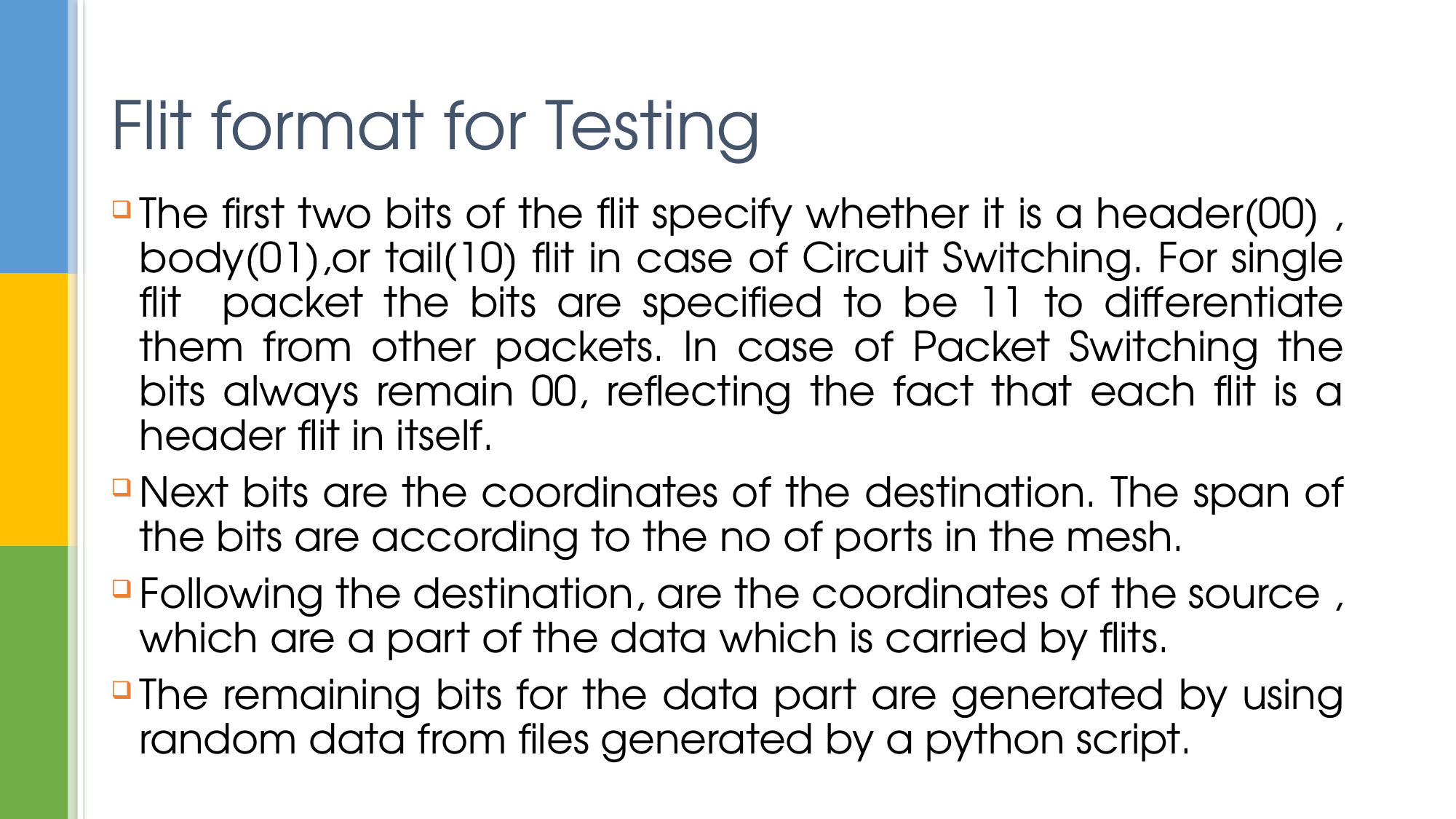

# Flit format for Testing
The first two bits of the flit specify whether it is a header(00) , body(01),or tail(10) flit in case of Circuit Switching. For single flit  packet the bits are specified to be 11 to differentiate them from other packets. In case of Packet Switching the bits always remain 00, reflecting the fact that each flit is a header flit in itself.
Next bits are the coordinates of the destination. The span of the bits are according to the no of ports in the mesh.
Following the destination, are the coordinates of the source , which are a part of the data which is carried by flits.
The remaining bits for the data part are generated by using random data from files generated by a python script.